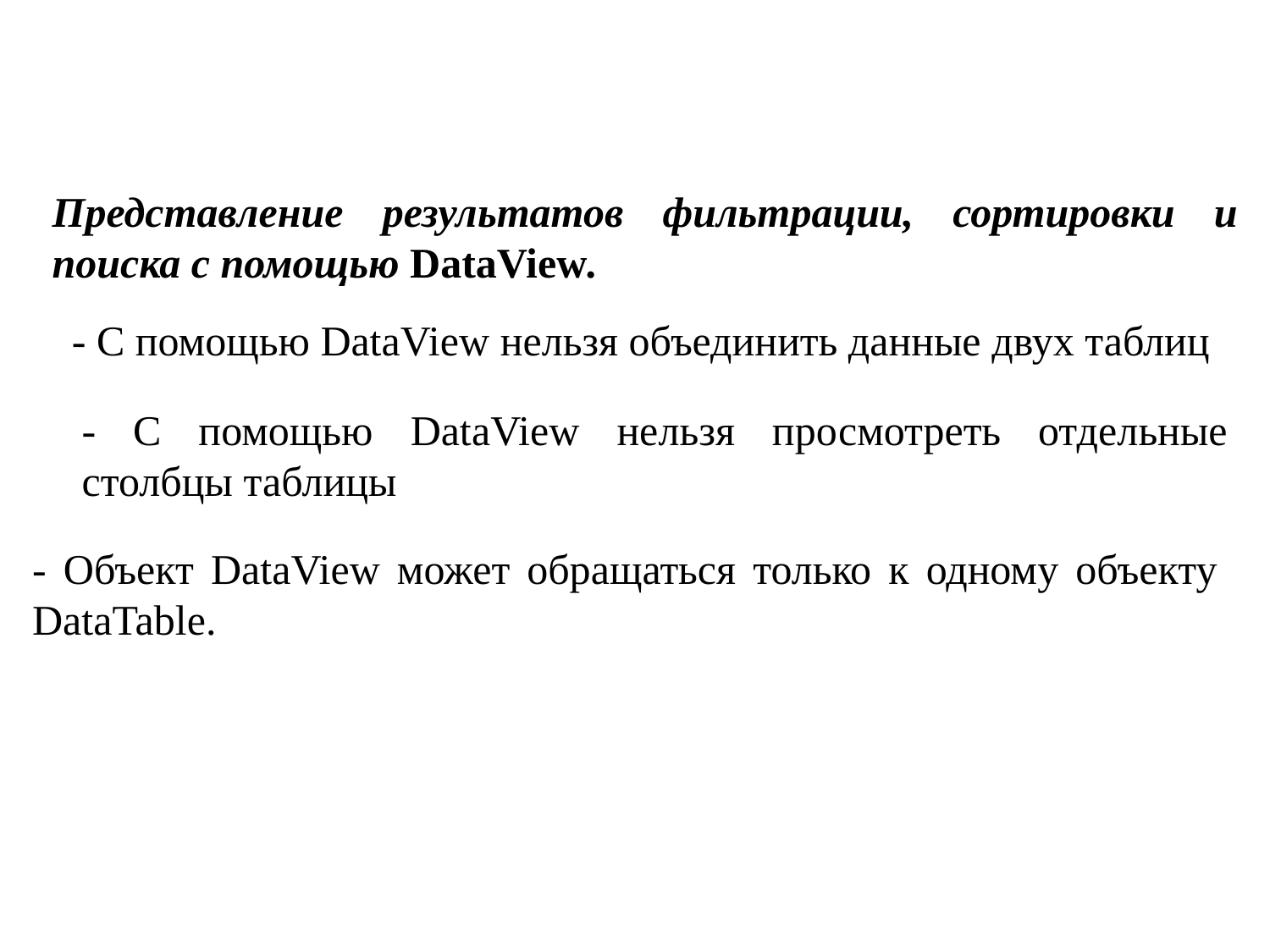

Представление результатов фильтрации, сортировки и поиска с помощью DataView.
- С помощью DataView нельзя объединить данные двух таблиц
- С помощью DataView нельзя просмотреть отдельные столбцы таблицы
- Объект DataView может обращаться только к одному объекту DataTable.